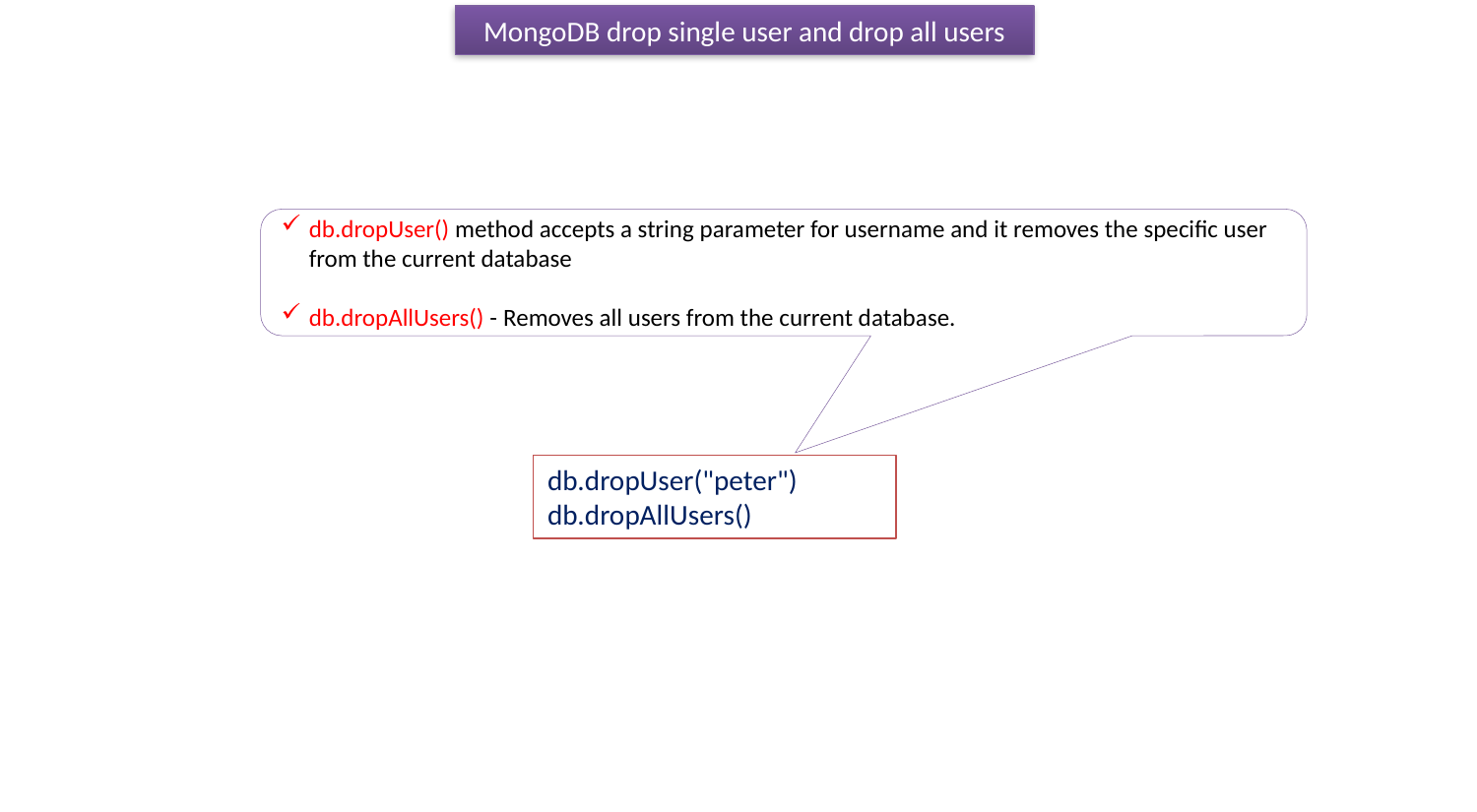

MongoDB drop single user and drop all users

db.dropUser() method accepts a string parameter for username and it removes the specific user from the current database
db.dropAllUsers() - Removes all users from the current database.
db.dropUser("peter")
db.dropAllUsers()